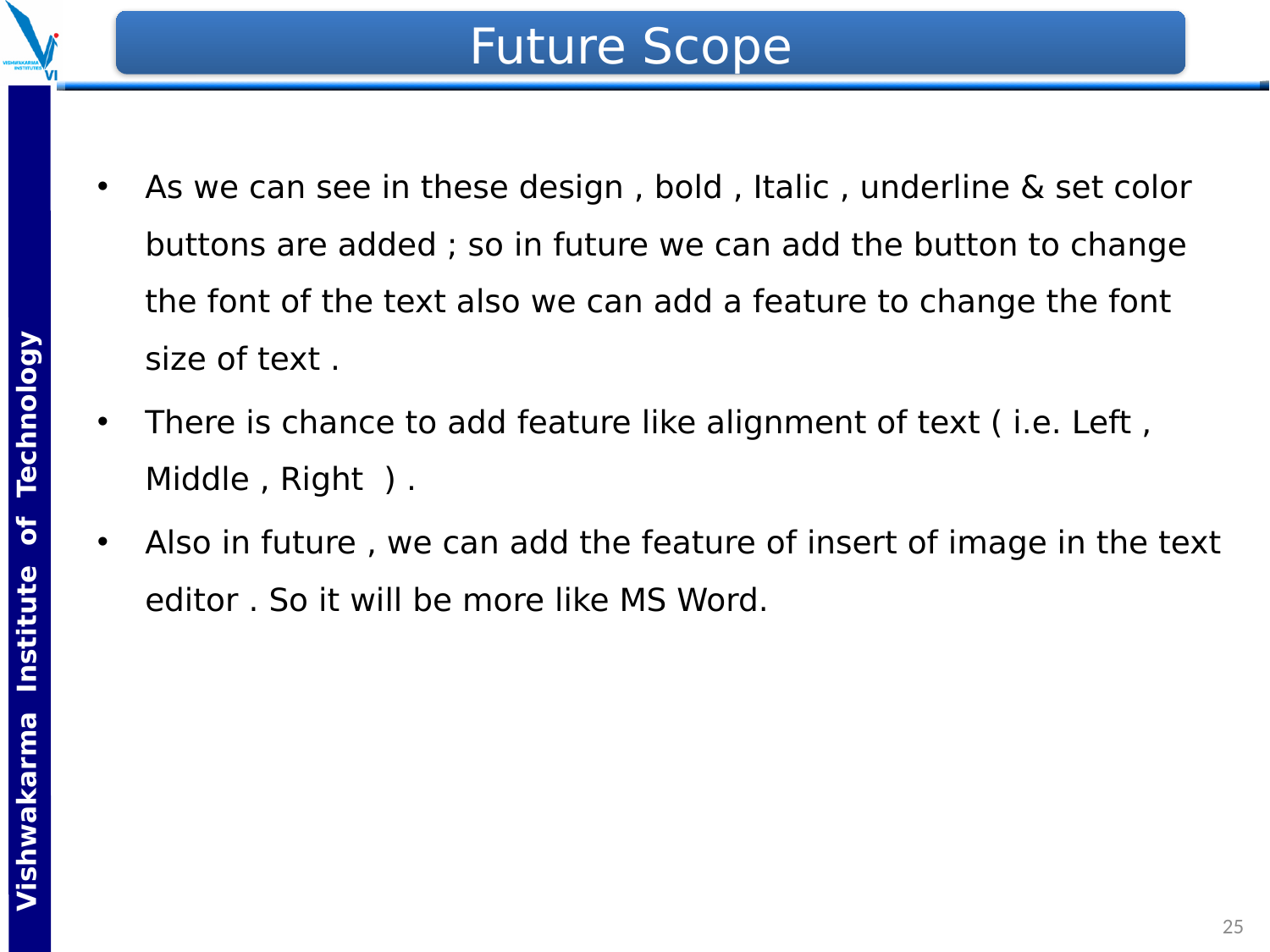

# Future Scope

As we can see in these design , bold , Italic , underline & set color buttons are added ; so in future we can add the button to change the font of the text also we can add a feature to change the font size of text .
There is chance to add feature like alignment of text ( i.e. Left , Middle , Right  ) .
Also in future , we can add the feature of insert of image in the text editor . So it will be more like MS Word.

25